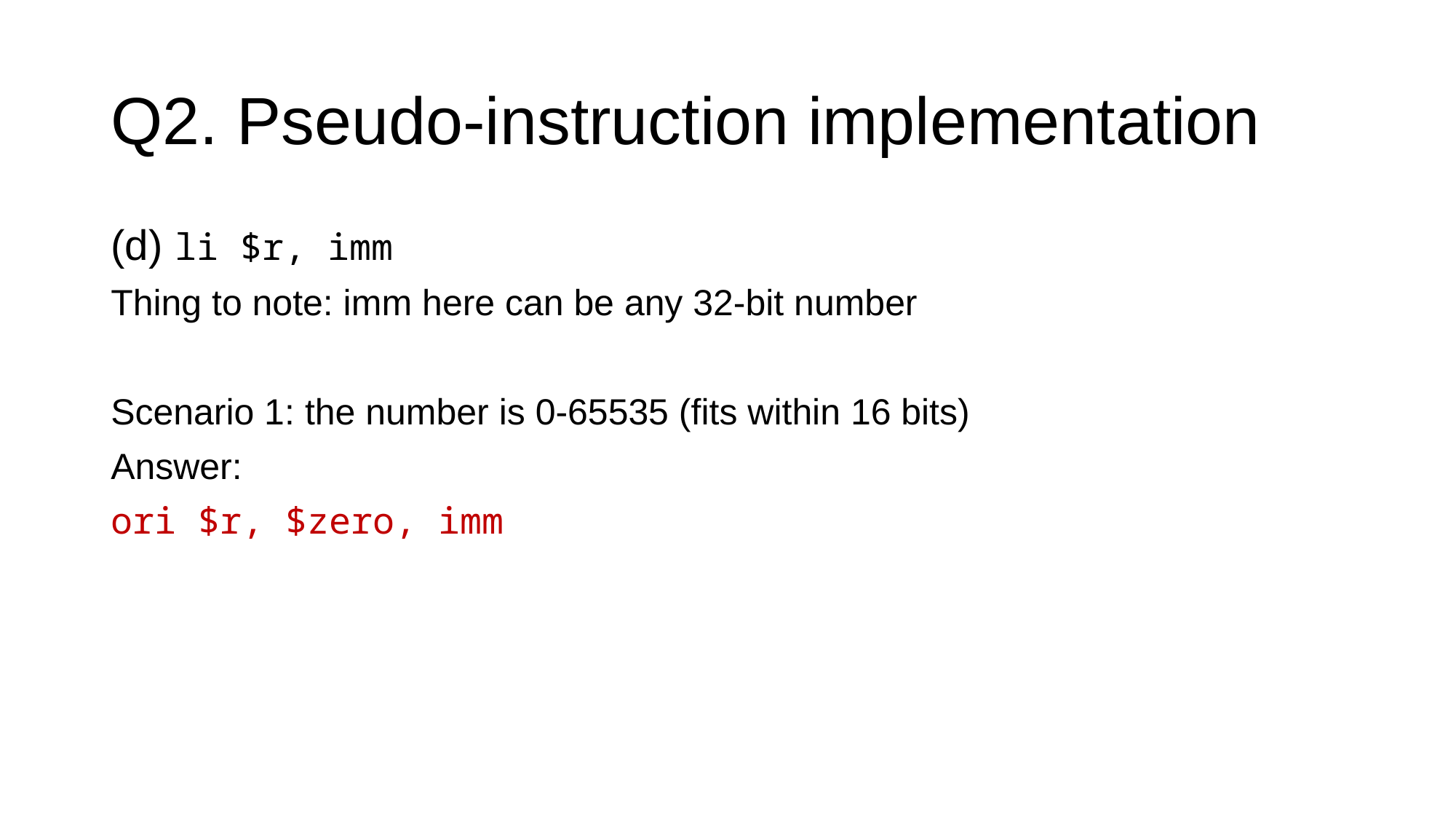

# Q2. Pseudo-instruction implementation
(d) li $r, imm
Thing to note: imm here can be any 32-bit number

Scenario 1: the number is 0-65535 (fits within 16 bits)
Answer:
ori $r, $zero, imm